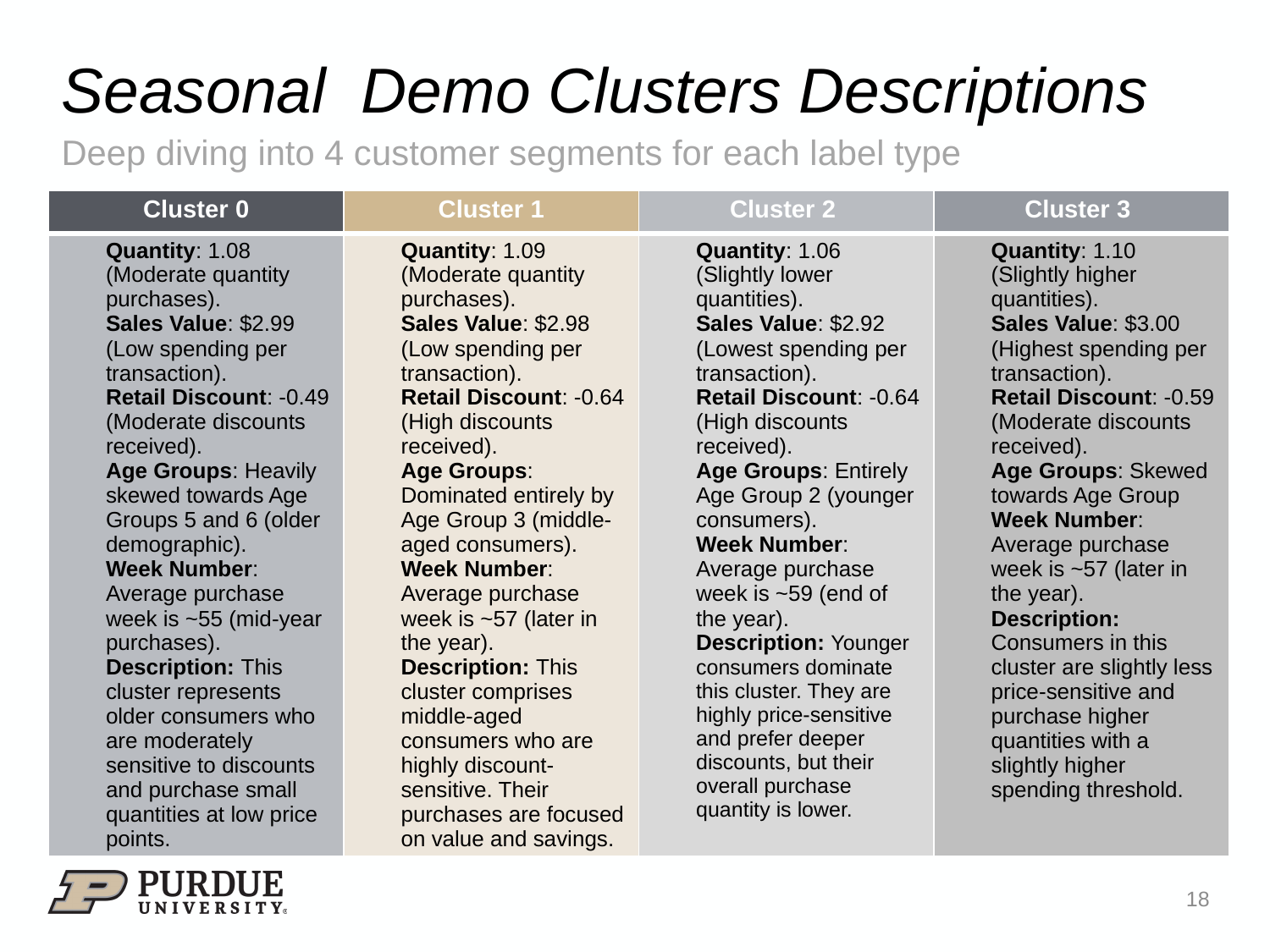

# Seasonal  Demo Clusters Descriptions
Deep diving into 4 customer segments for each label type
| Cluster 0 | Cluster 1 | Cluster 2 | Cluster 3 |
| --- | --- | --- | --- |
| Quantity: 1.08 (Moderate quantity purchases). Sales Value: $2.99 (Low spending per transaction). Retail Discount: -0.49 (Moderate discounts received). Age Groups: Heavily skewed towards Age Groups 5 and 6 (older demographic). Week Number: Average purchase week is ~55 (mid-year purchases). Description: This cluster represents older consumers who are moderately sensitive to discounts and purchase small quantities at low price points. | Quantity: 1.09 (Moderate quantity purchases). Sales Value: $2.98 (Low spending per transaction). Retail Discount: -0.64 (High discounts received). Age Groups: Dominated entirely by Age Group 3 (middle-aged consumers). Week Number: Average purchase week is ~57 (later in the year). Description: This cluster comprises middle-aged consumers who are highly discount-sensitive. Their purchases are focused on value and savings. | Quantity: 1.06 (Slightly lower quantities). Sales Value: $2.92 (Lowest spending per transaction). Retail Discount: -0.64 (High discounts received). Age Groups: Entirely Age Group 2 (younger consumers). Week Number: Average purchase week is ~59 (end of the year). Description: Younger consumers dominate this cluster. They are highly price-sensitive and prefer deeper discounts, but their overall purchase quantity is lower. | Quantity: 1.10 (Slightly higher quantities). Sales Value: $3.00 (Highest spending per transaction). Retail Discount: -0.59 (Moderate discounts received). Age Groups: Skewed towards Age Group Week Number: Average purchase week is ~57 (later in the year). Description: Consumers in this cluster are slightly less price-sensitive and purchase higher quantities with a slightly higher spending threshold. |
18